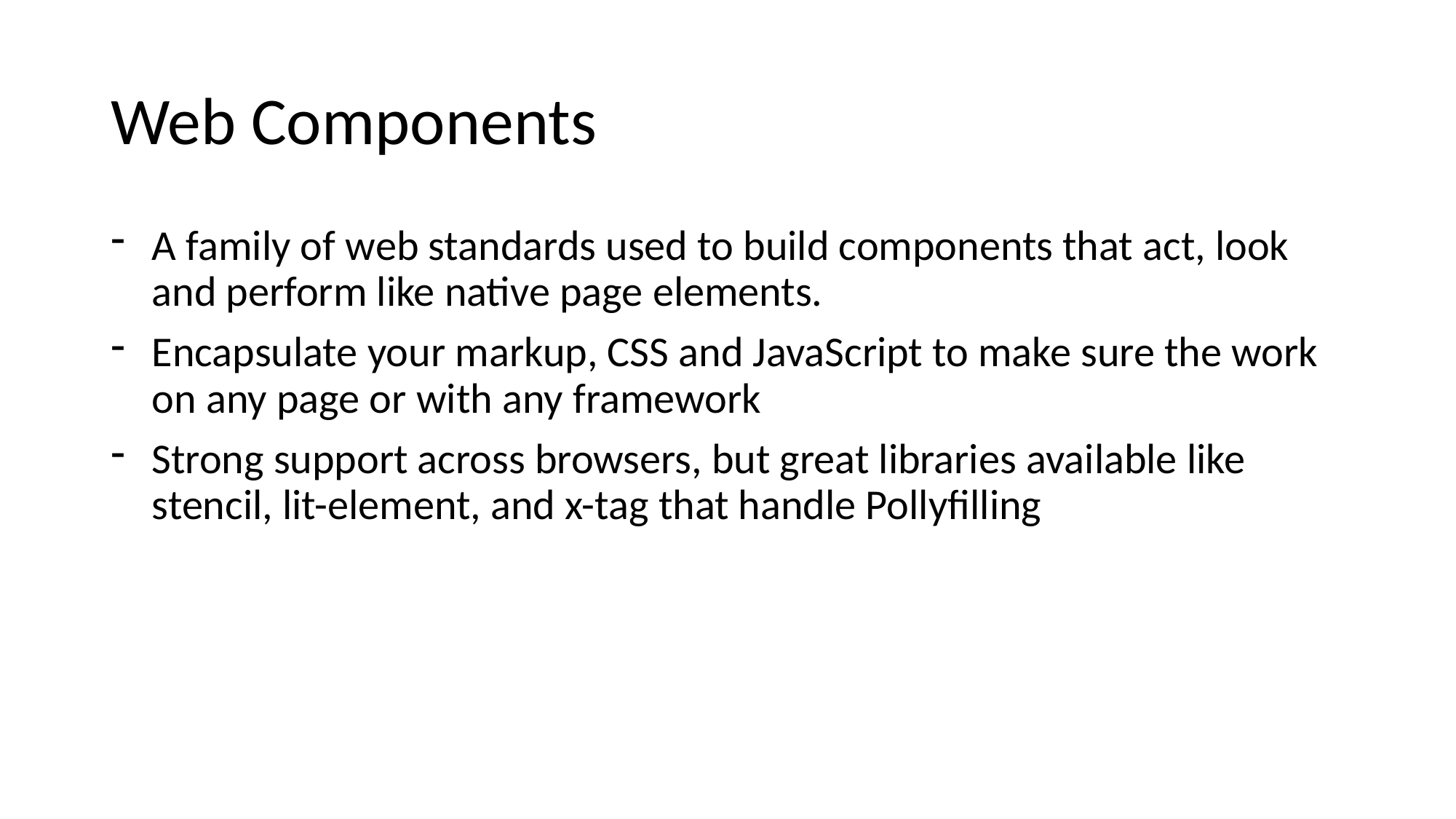

# Web Components
A family of web standards used to build components that act, look and perform like native page elements.
Encapsulate your markup, CSS and JavaScript to make sure the work on any page or with any framework
Strong support across browsers, but great libraries available like stencil, lit-element, and x-tag that handle Pollyfilling